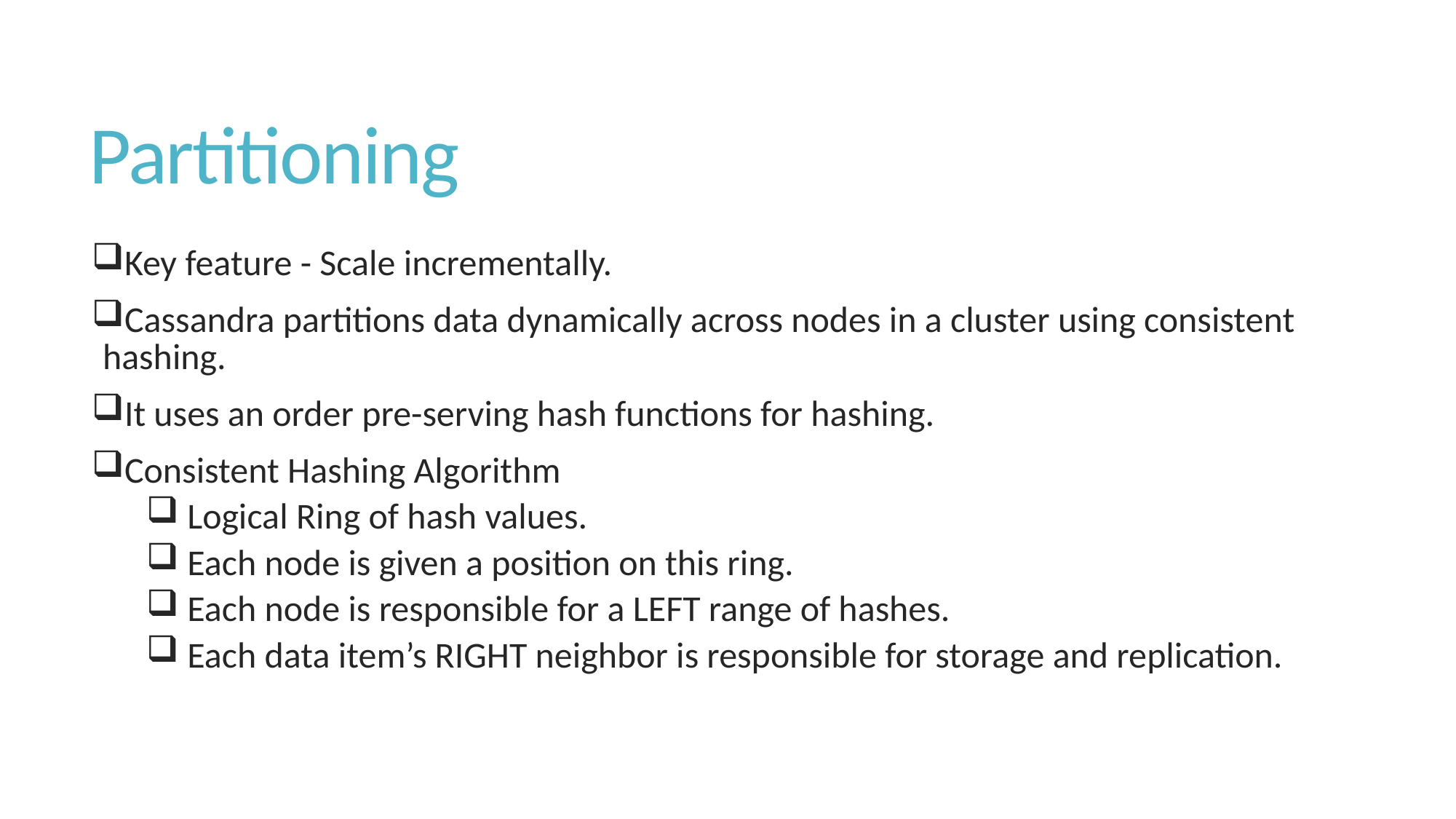

# Partitioning
Key feature - Scale incrementally.
Cassandra partitions data dynamically across nodes in a cluster using consistent hashing.
It uses an order pre-serving hash functions for hashing.
Consistent Hashing Algorithm
Logical Ring of hash values.
Each node is given a position on this ring.
Each node is responsible for a LEFT range of hashes.
Each data item’s RIGHT neighbor is responsible for storage and replication.